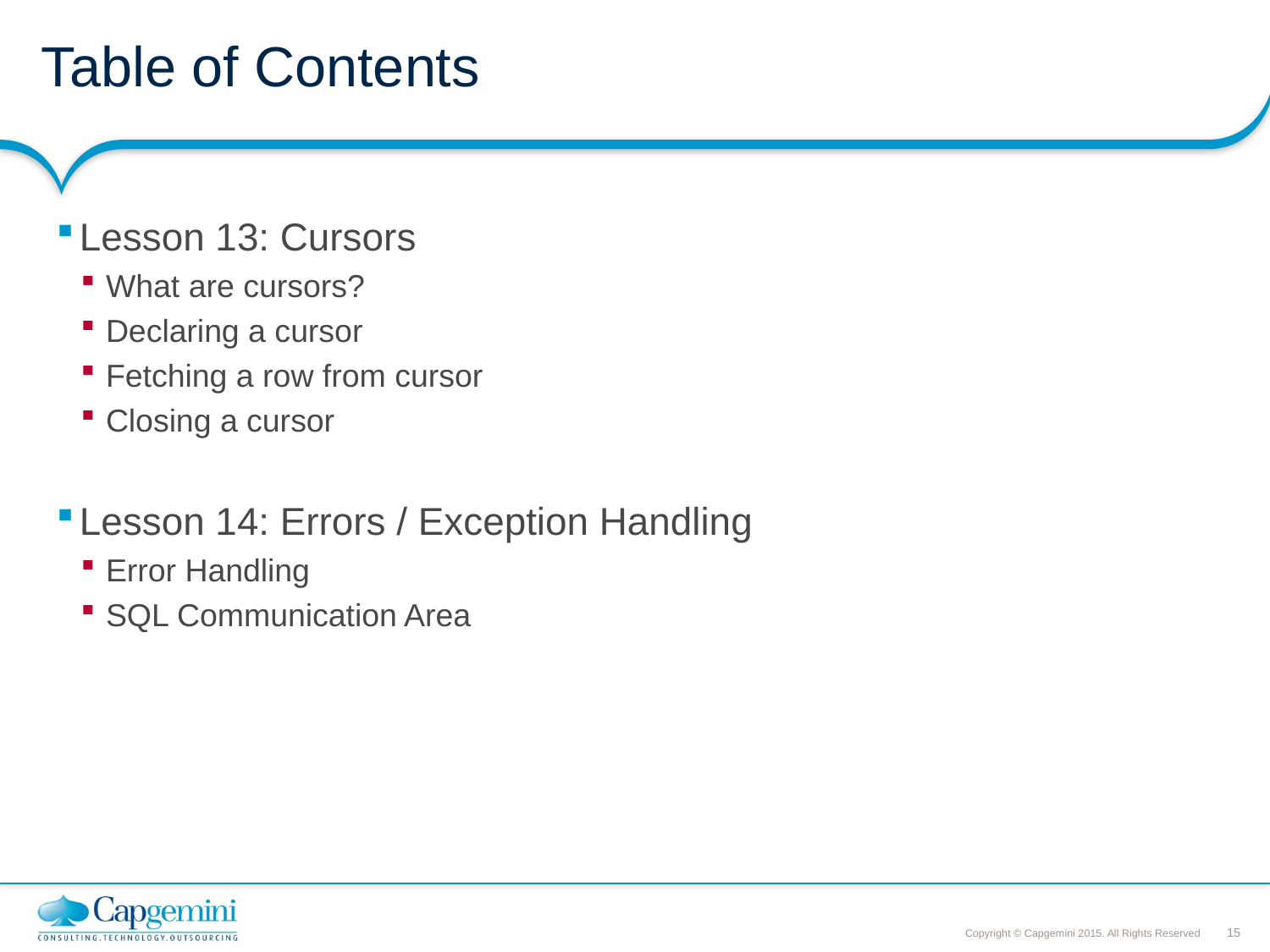

# Table of Contents
Lesson 13: Cursors
What are cursors?
Declaring a cursor
Fetching a row from cursor
Closing a cursor

Lesson 14: Errors / Exception Handling
Error Handling
SQL Communication Area